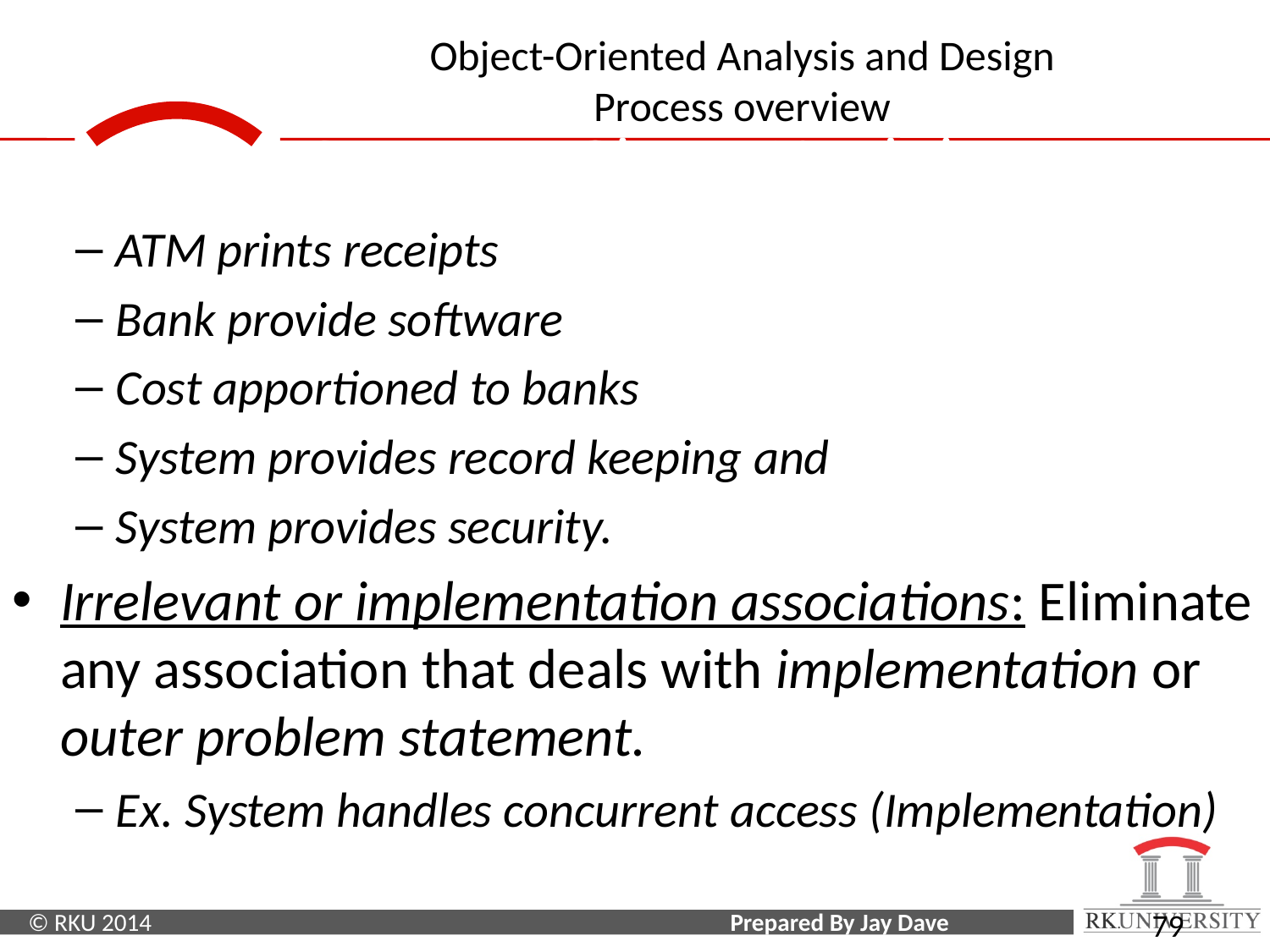

Domain Class Model
ATM prints receipts
Bank provide software
Cost apportioned to banks
System provides record keeping and
System provides security.
Irrelevant or implementation associations: Eliminate any association that deals with implementation or outer problem statement.
Ex. System handles concurrent access (Implementation)
79